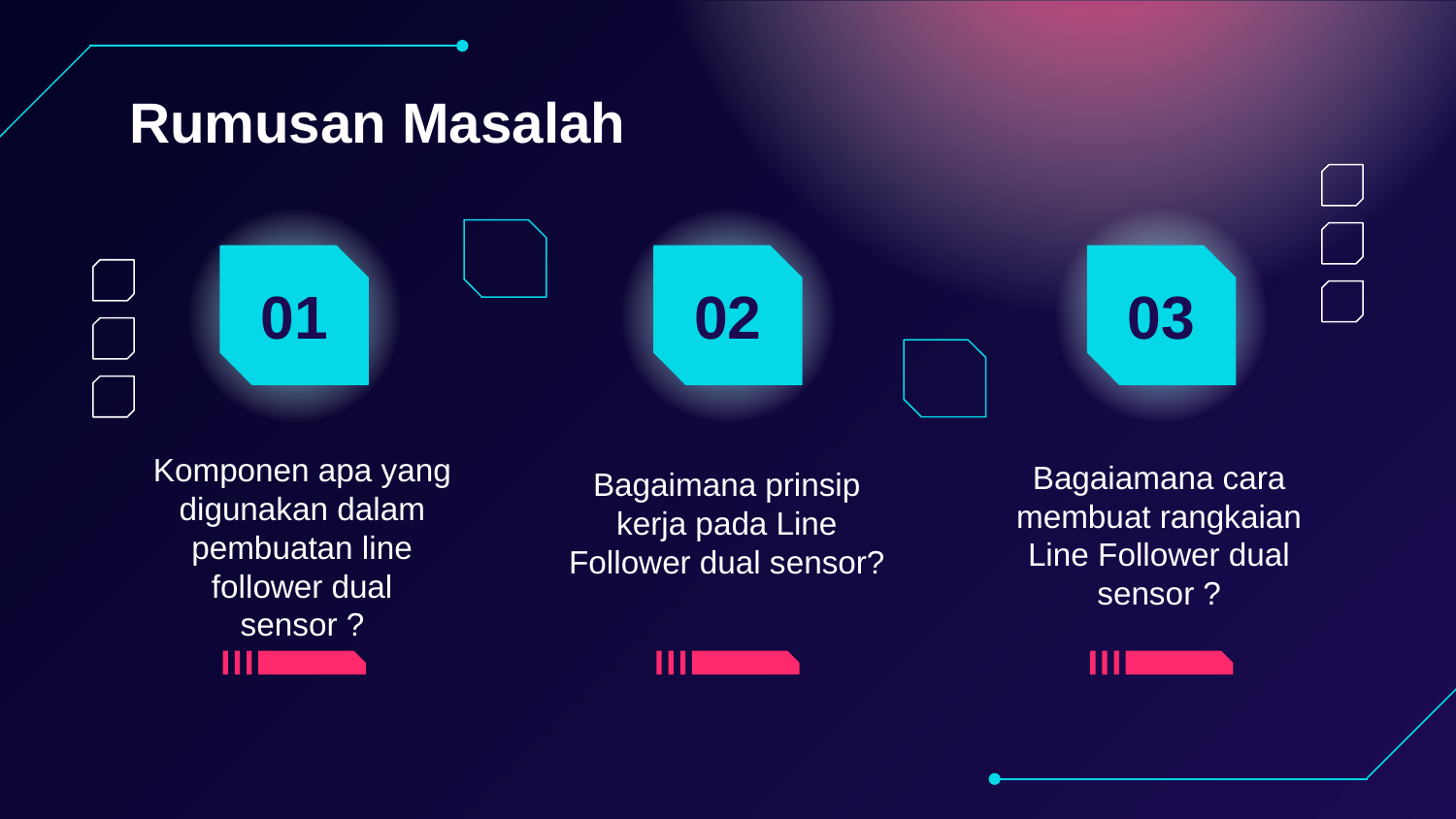

Rumusan Masalah

# 01
02
03

Komponen apa yang digunakan dalam pembuatan line follower dual sensor ?
Bagaiamana cara membuat rangkaian Line Follower dual sensor ?
Bagaimana prinsip kerja pada Line Follower dual sensor?